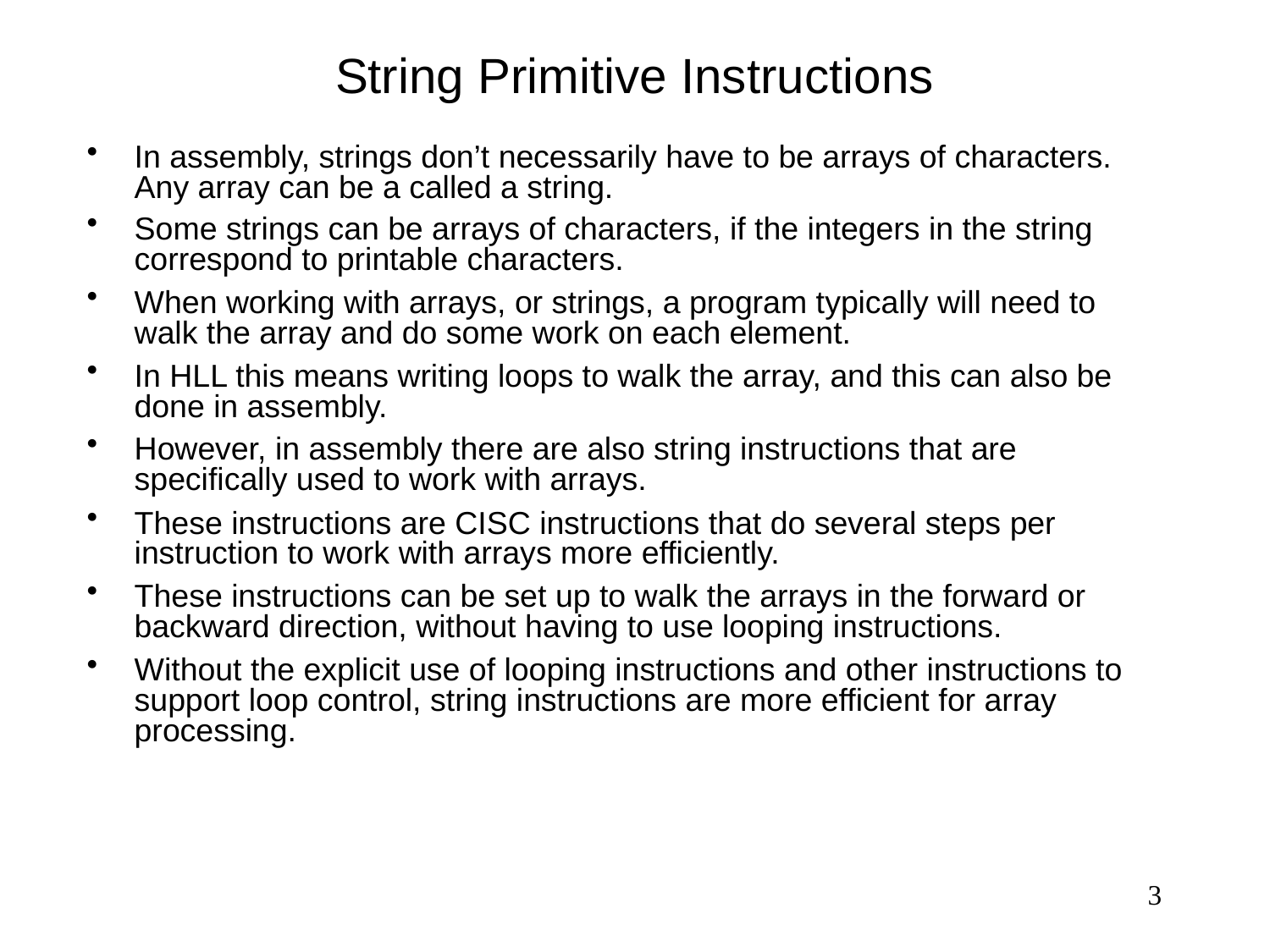

# String Primitive Instructions
In assembly, strings don’t necessarily have to be arrays of characters. Any array can be a called a string.
Some strings can be arrays of characters, if the integers in the string correspond to printable characters.
When working with arrays, or strings, a program typically will need to walk the array and do some work on each element.
In HLL this means writing loops to walk the array, and this can also be done in assembly.
However, in assembly there are also string instructions that are specifically used to work with arrays.
These instructions are CISC instructions that do several steps per instruction to work with arrays more efficiently.
These instructions can be set up to walk the arrays in the forward or backward direction, without having to use looping instructions.
Without the explicit use of looping instructions and other instructions to support loop control, string instructions are more efficient for array processing.
3